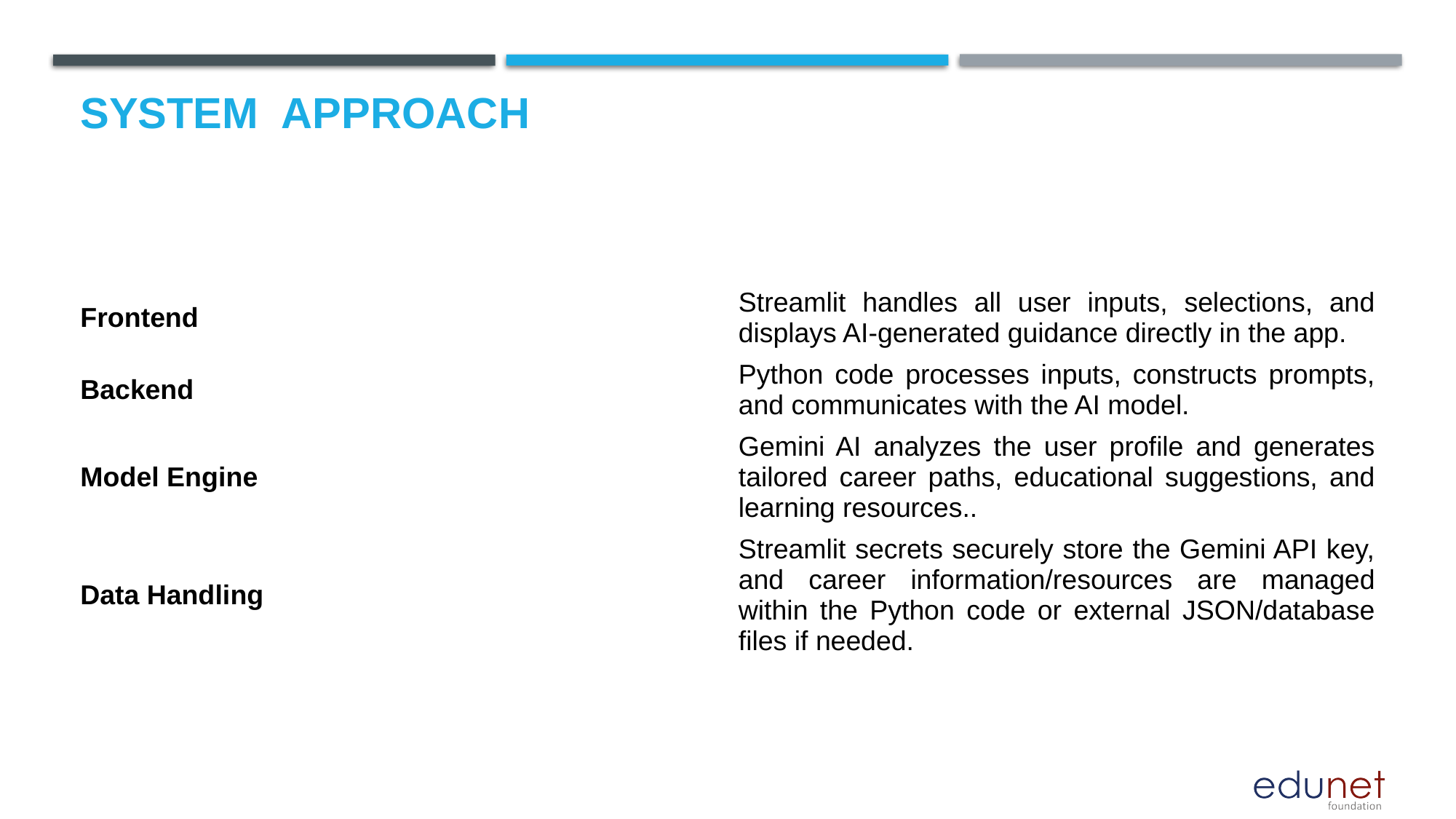

# System  Approach
| Frontend | Streamlit handles all user inputs, selections, and displays AI-generated guidance directly in the app. |
| --- | --- |
| Backend | Python code processes inputs, constructs prompts, and communicates with the AI model. |
| Model Engine | Gemini AI analyzes the user profile and generates tailored career paths, educational suggestions, and learning resources.. |
| Data Handling | Streamlit secrets securely store the Gemini API key, and career information/resources are managed within the Python code or external JSON/database files if needed. |